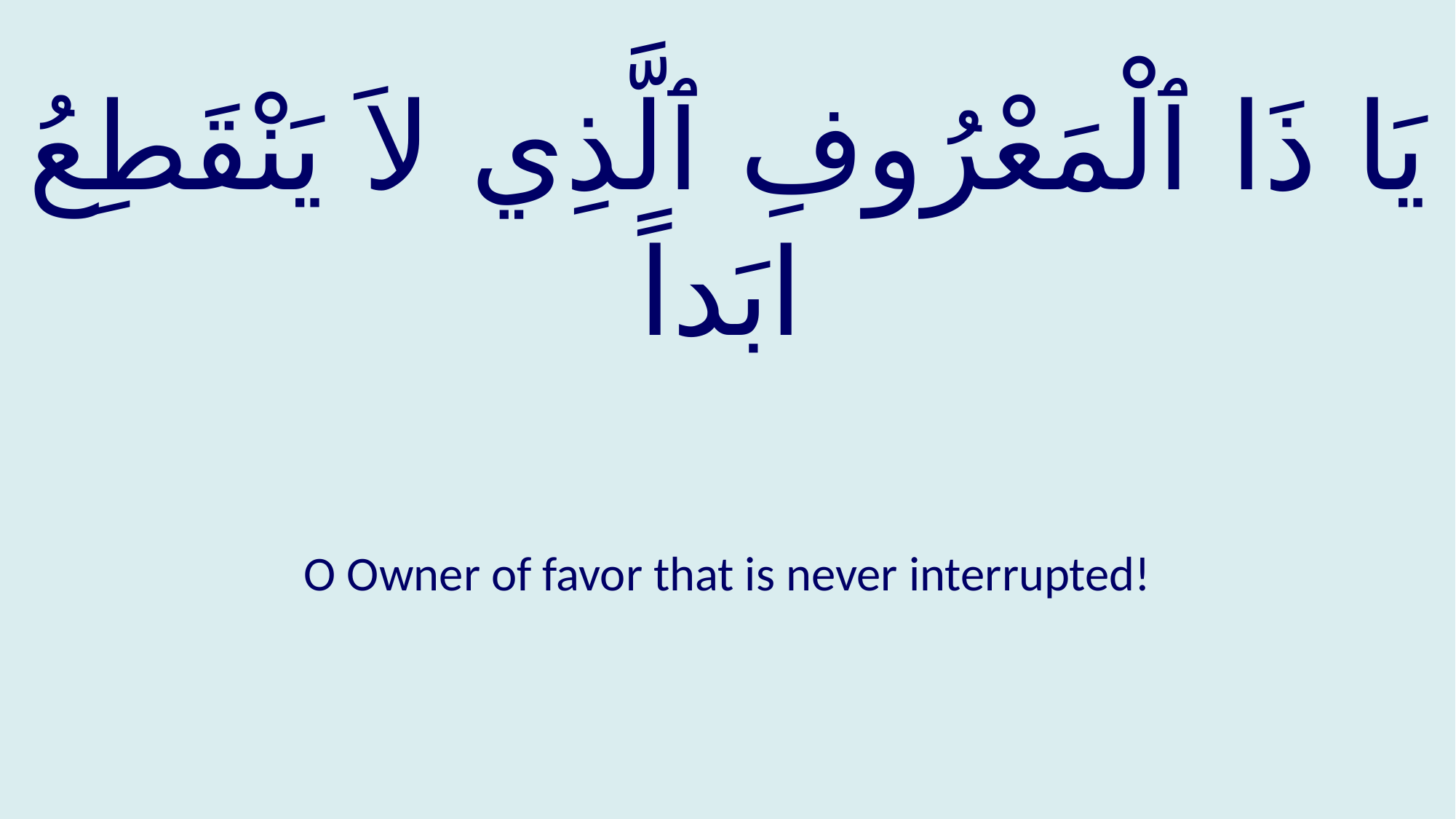

# يَا ذَا ٱلْمَعْرُوفِ ٱلَّذِي لاَ يَنْقَطِعُ ابَداً
O Owner of favor that is never interrupted!